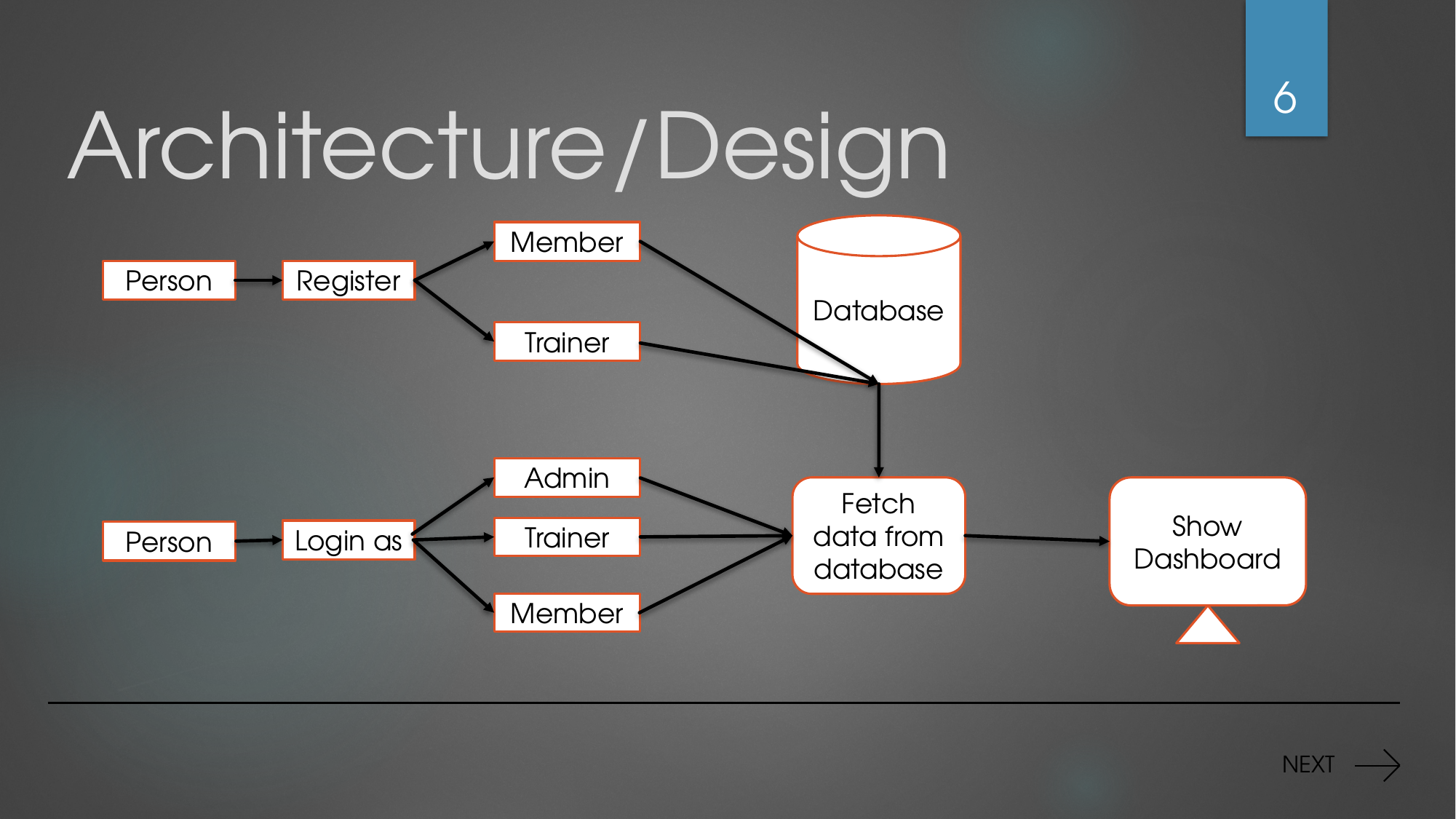

6
# Architecture/Design
Database
Member
Person
Register
Trainer
Admin
Fetch data from database
Show Dashboard
Trainer
Login as
Person
Member